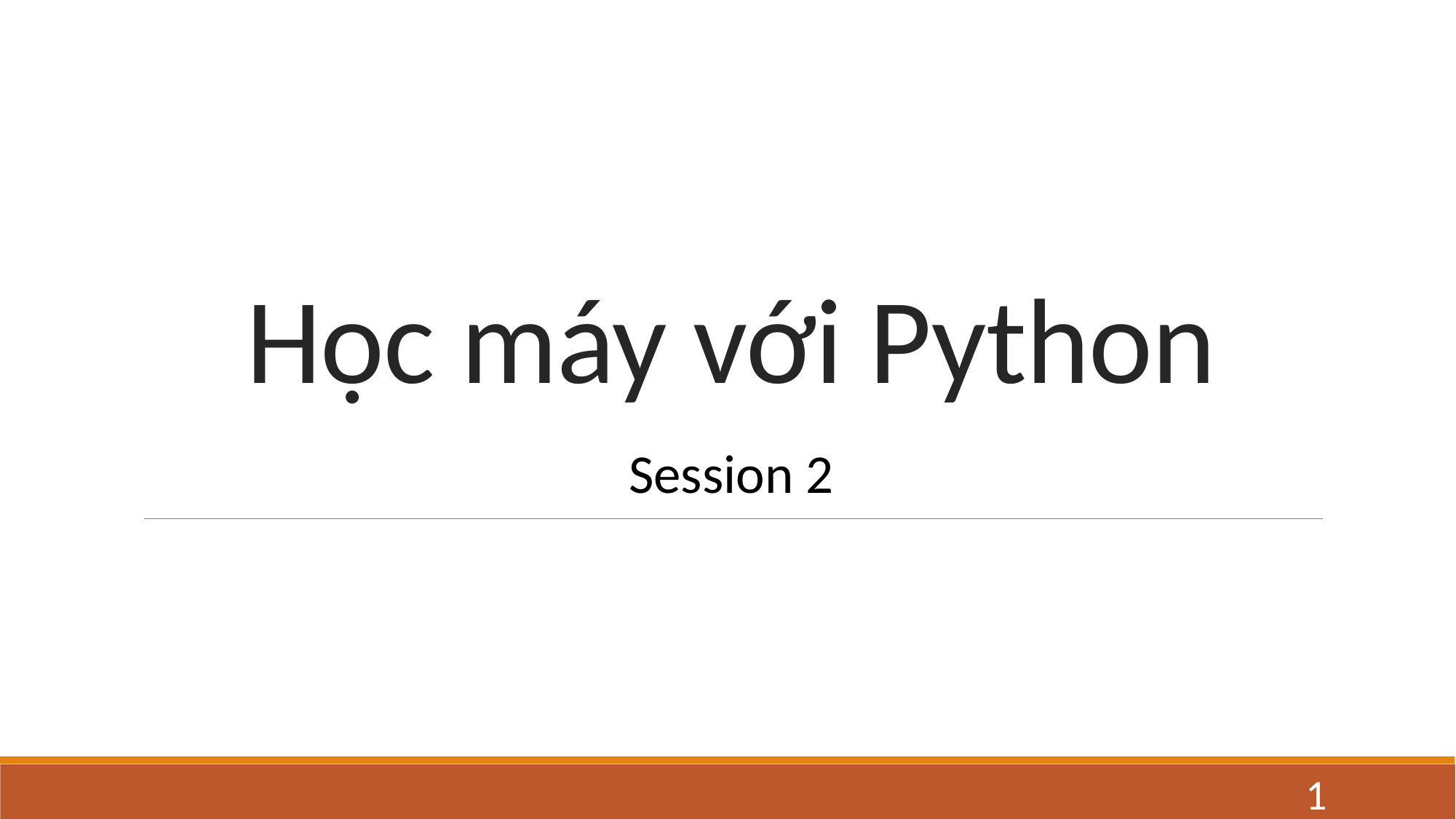

# Học máy với Python
Session 2

1